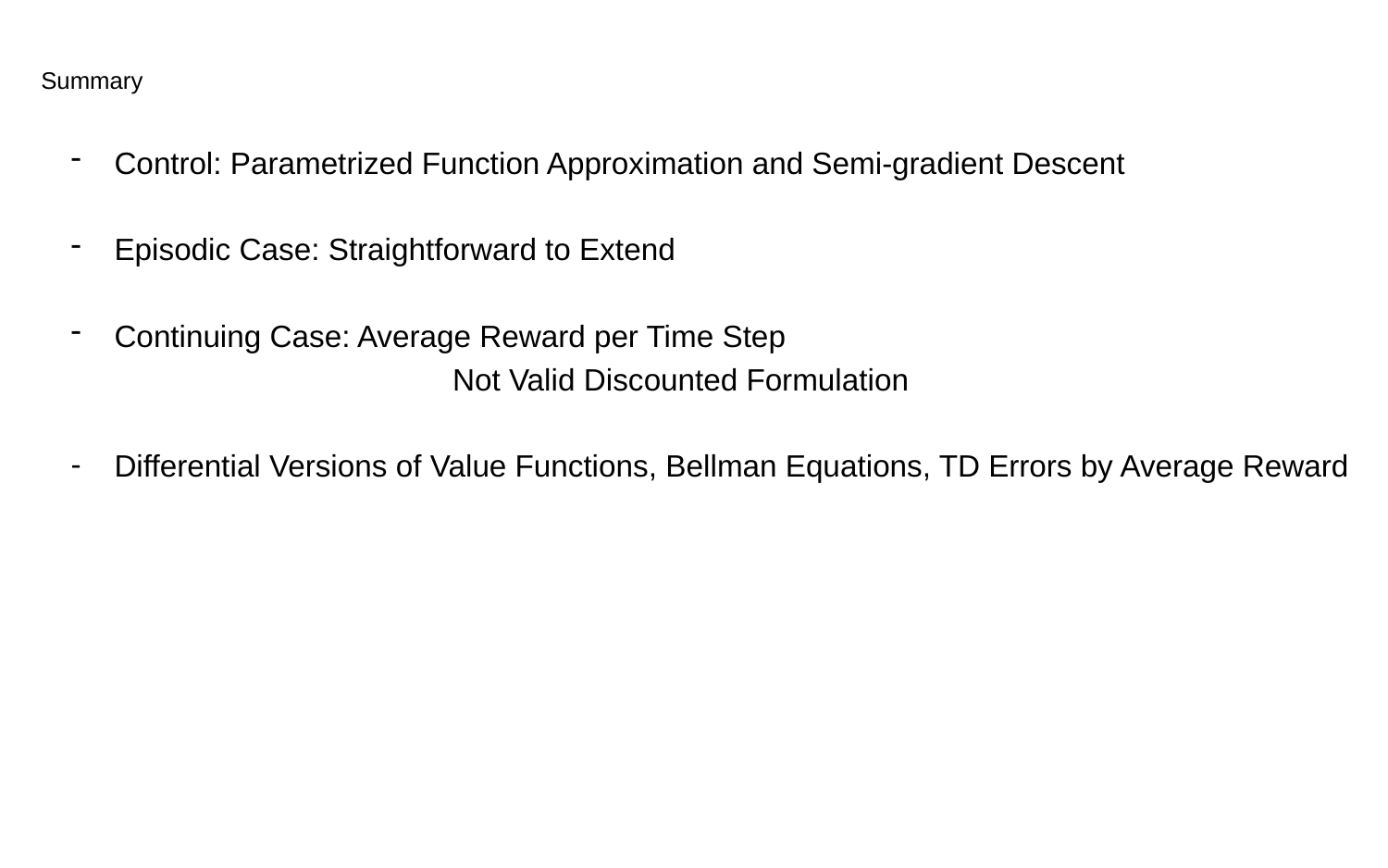

Summary
Control: Parametrized Function Approximation and Semi-gradient Descent

Episodic Case: Straightforward to Extend

Continuing Case: Average Reward per Time Step
	Not Valid Discounted Formulation

Differential Versions of Value Functions, Bellman Equations, TD Errors by Average Reward